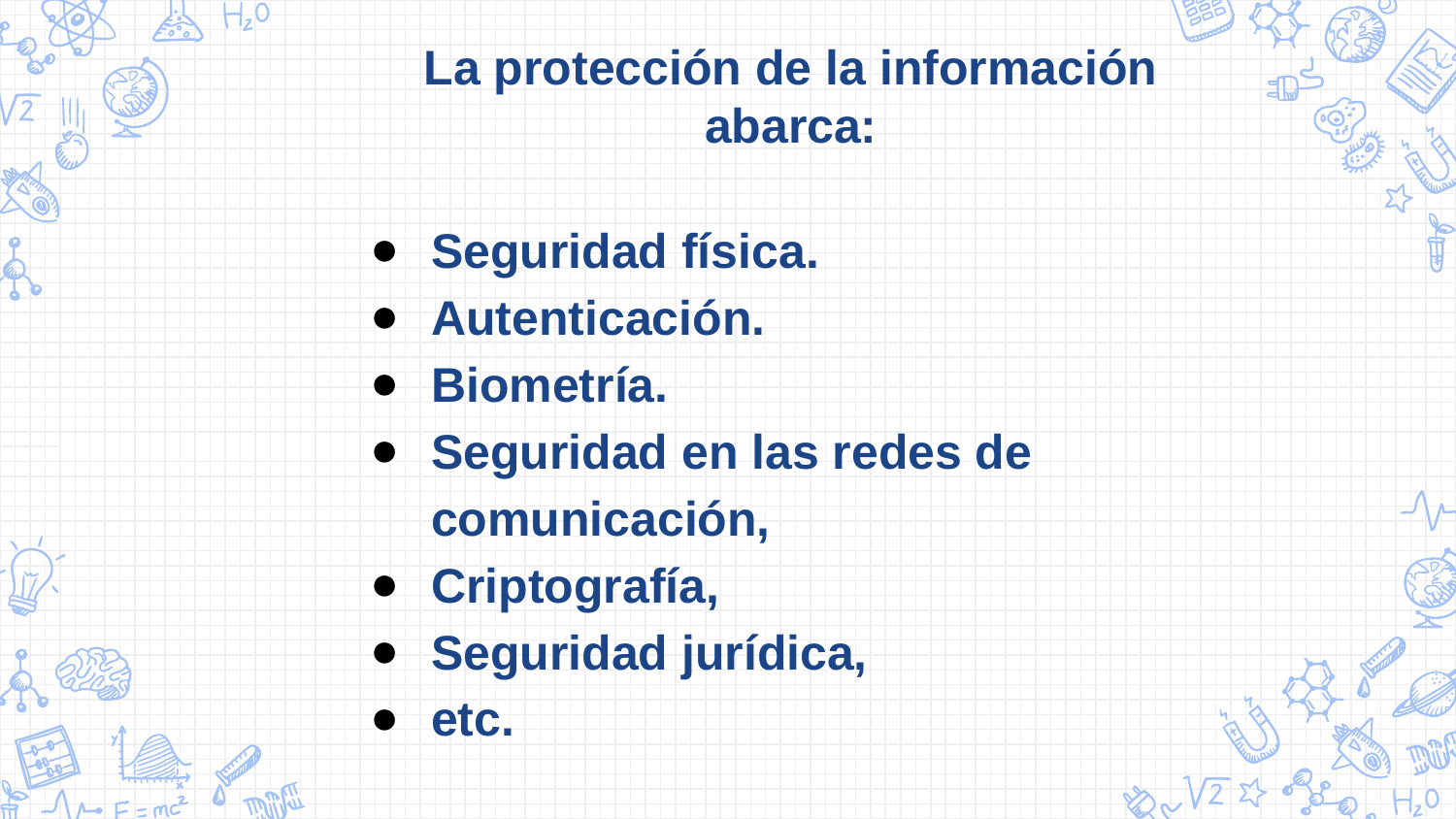

La protección de la información abarca:

Seguridad física.
Autenticación.
Biometría.
Seguridad en las redes de comunicación,
Criptografía,
Seguridad jurídica,
etc.